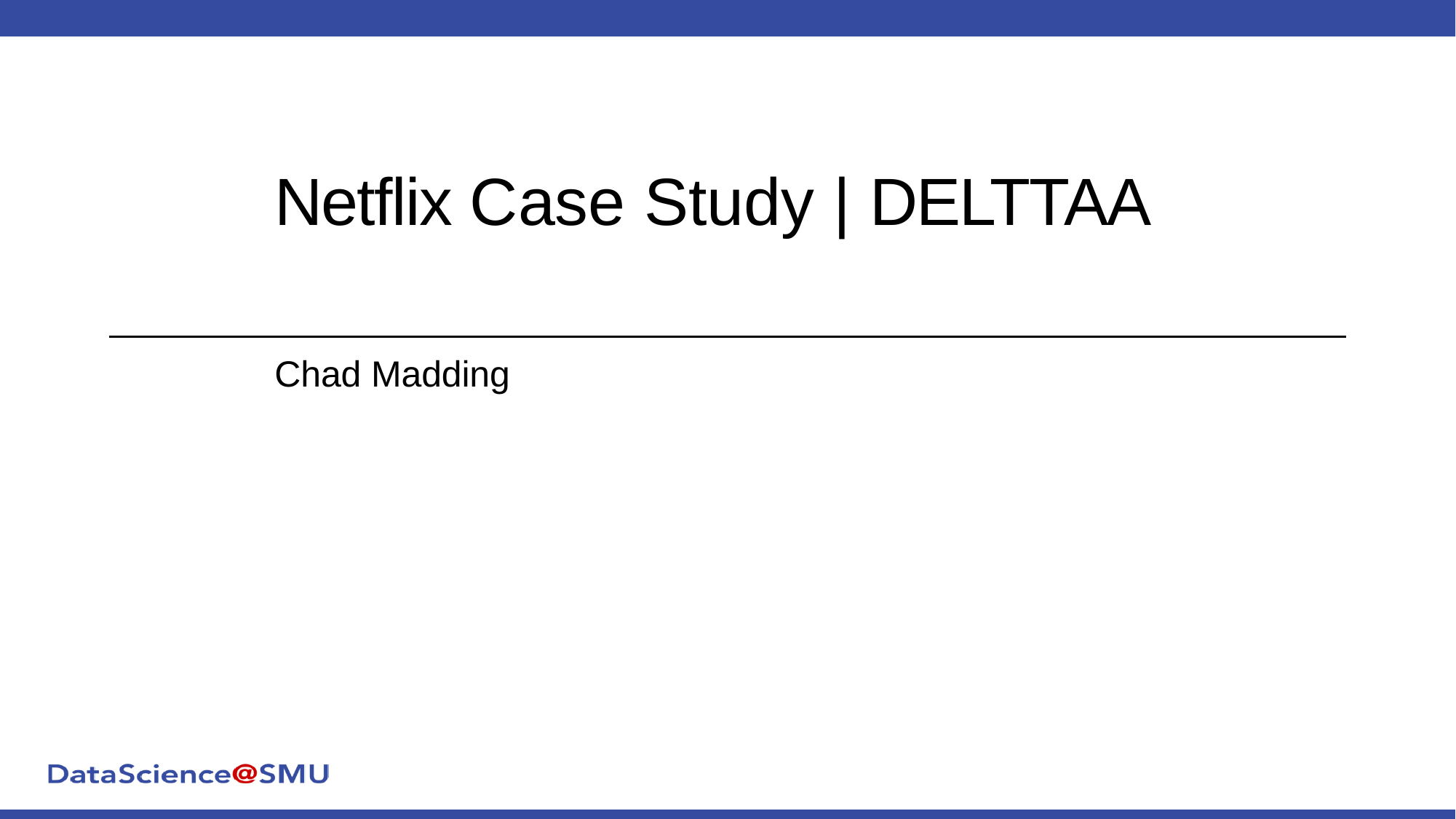

Netflix Case Study | DELTTAA
Chad Madding